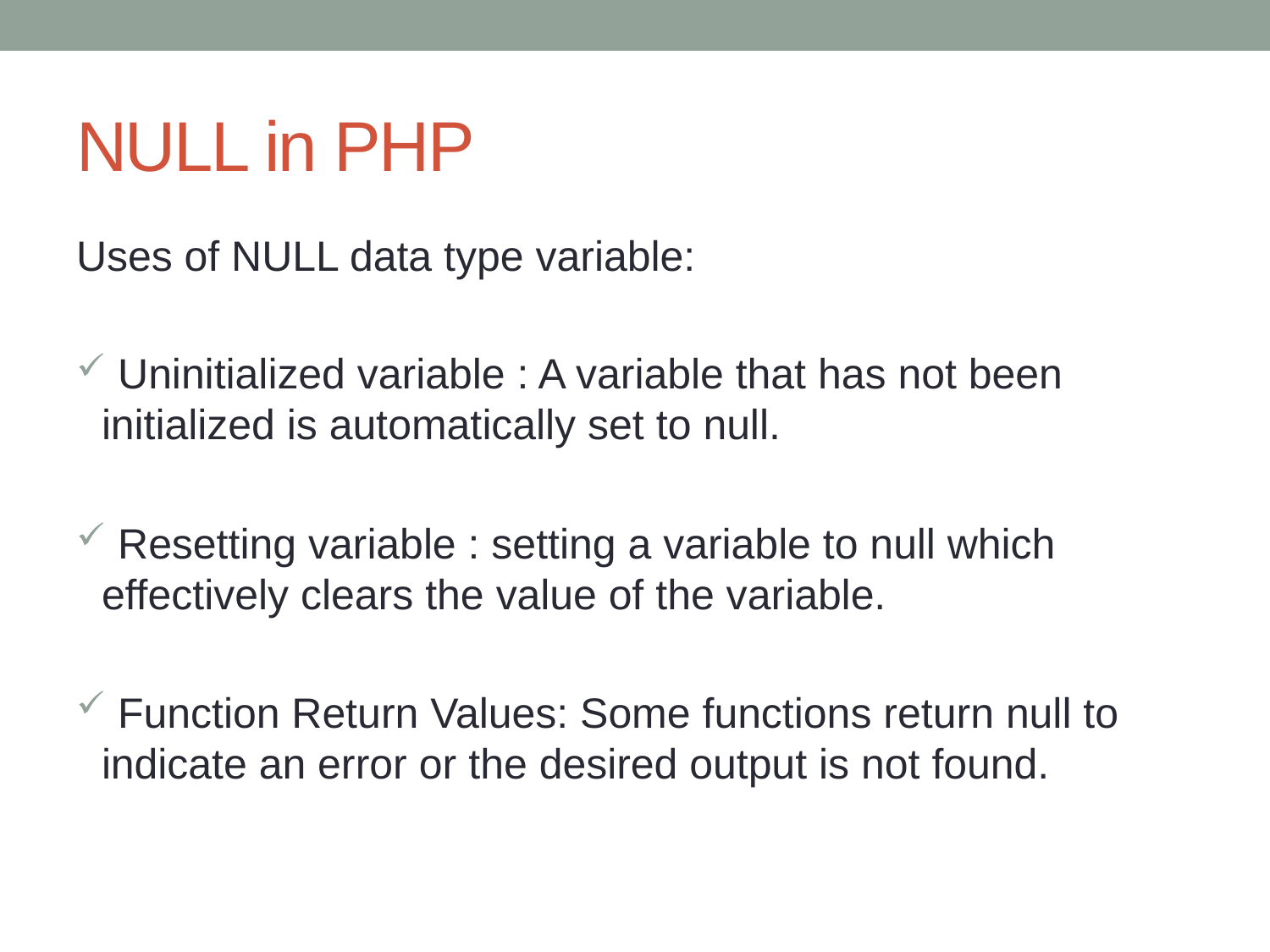

# NULL in PHP
Uses of NULL data type variable:

 Uninitialized variable : A variable that has not been initialized is automatically set to null.

 Resetting variable : setting a variable to null which effectively clears the value of the variable.

 Function Return Values: Some functions return null to indicate an error or the desired output is not found.